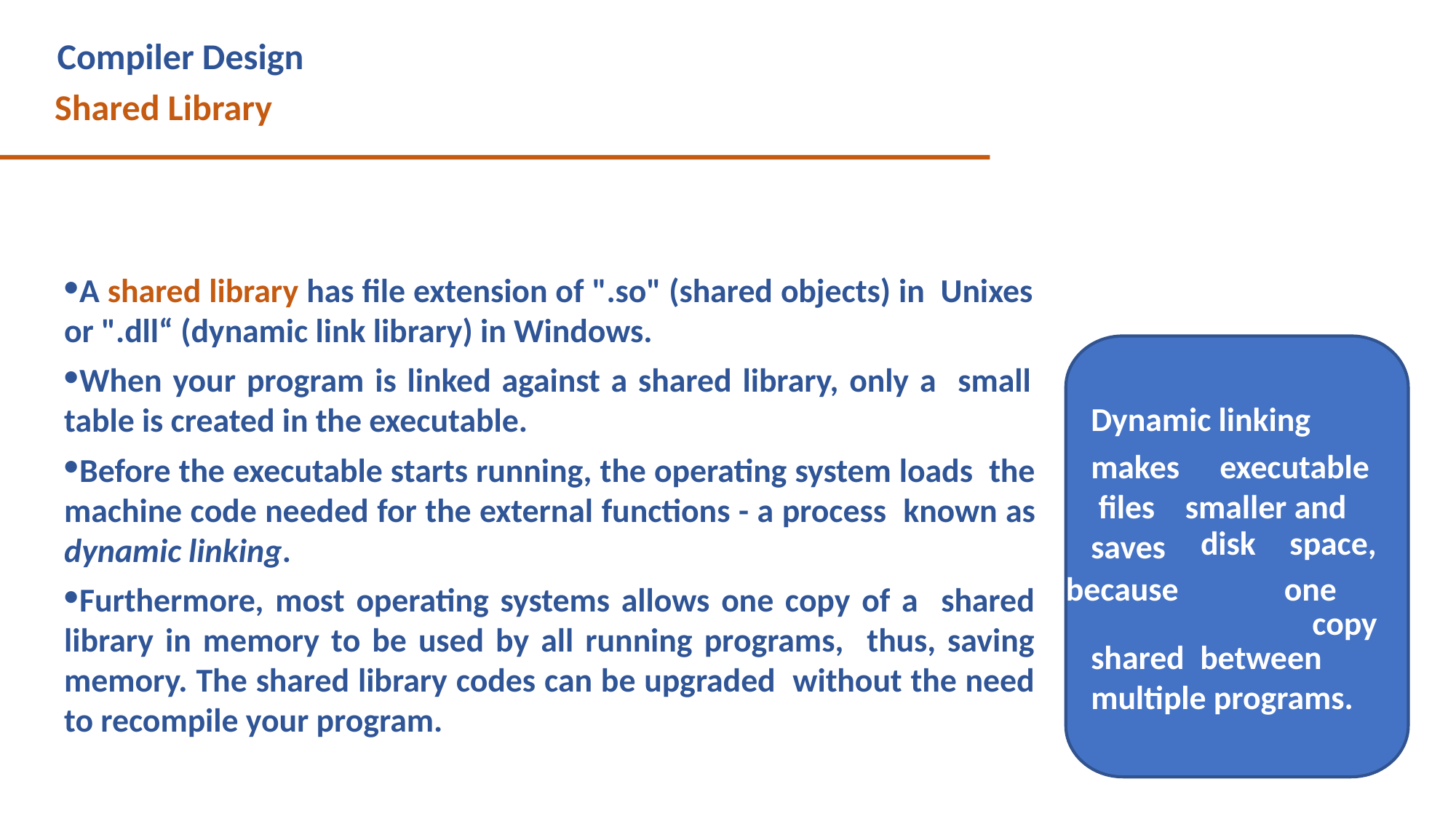

# Compiler Design  Shared Library

of	a	library	can	be
A shared library has file extension of ".so" (shared objects) in  Unixes or ".dll“ (dynamic link library) in Windows.
When your program is linked against a shared library, only a  small table is created in the executable.
Before the executable starts running, the operating system loads  the machine code needed for the external functions - a process  known as dynamic linking.
Furthermore, most operating systems allows one copy of a  shared library in memory to be used by all running programs,  thus, saving memory. The shared library codes can be upgraded  without the need to recompile your program.

Dynamic linking
makes  files  saves
executable  smaller	and
disk
space,  copy
because	one
shared	between  multiple programs.